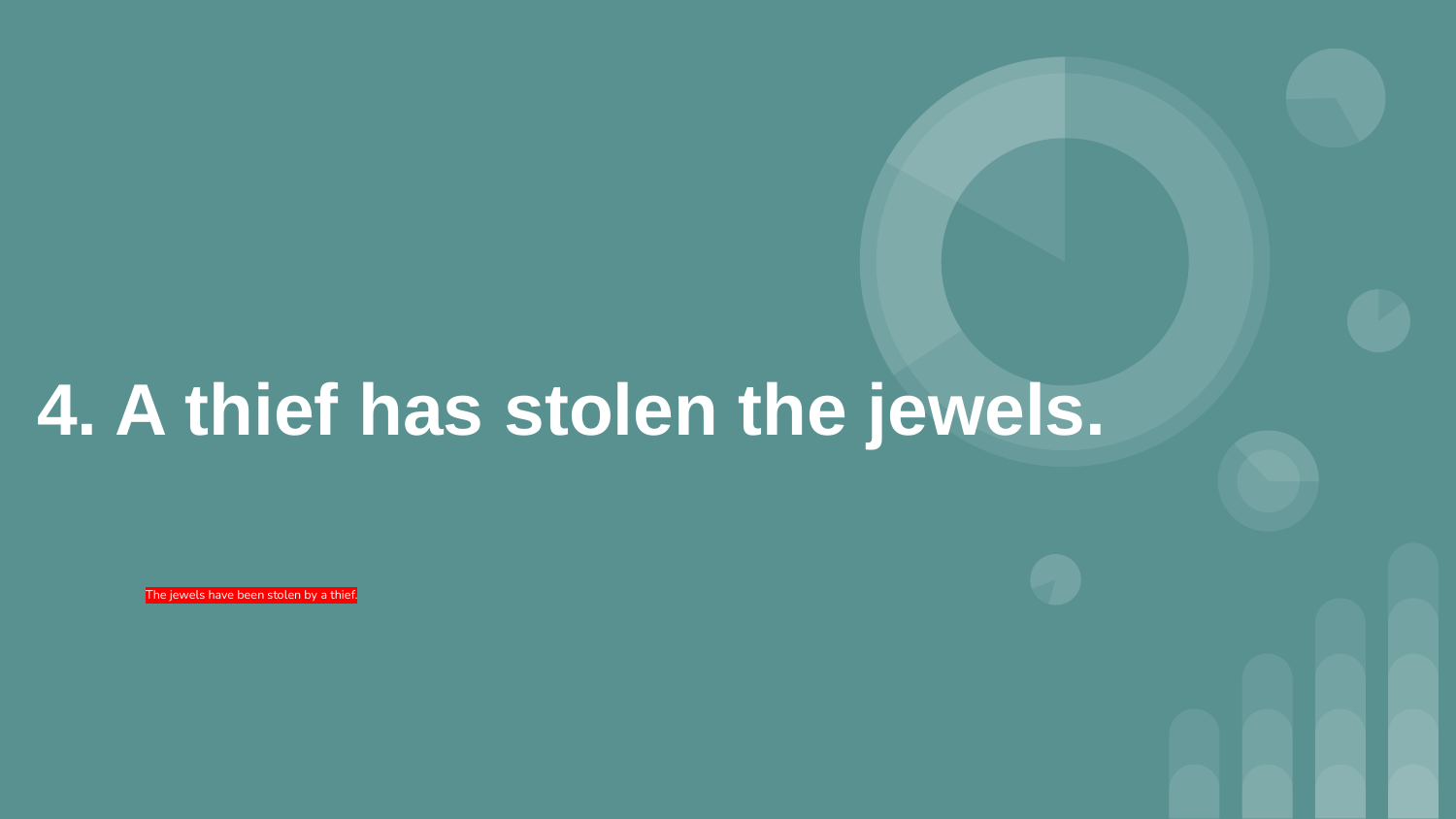

# 4. A thief has stolen the jewels.
The jewels have been stolen by a thief.